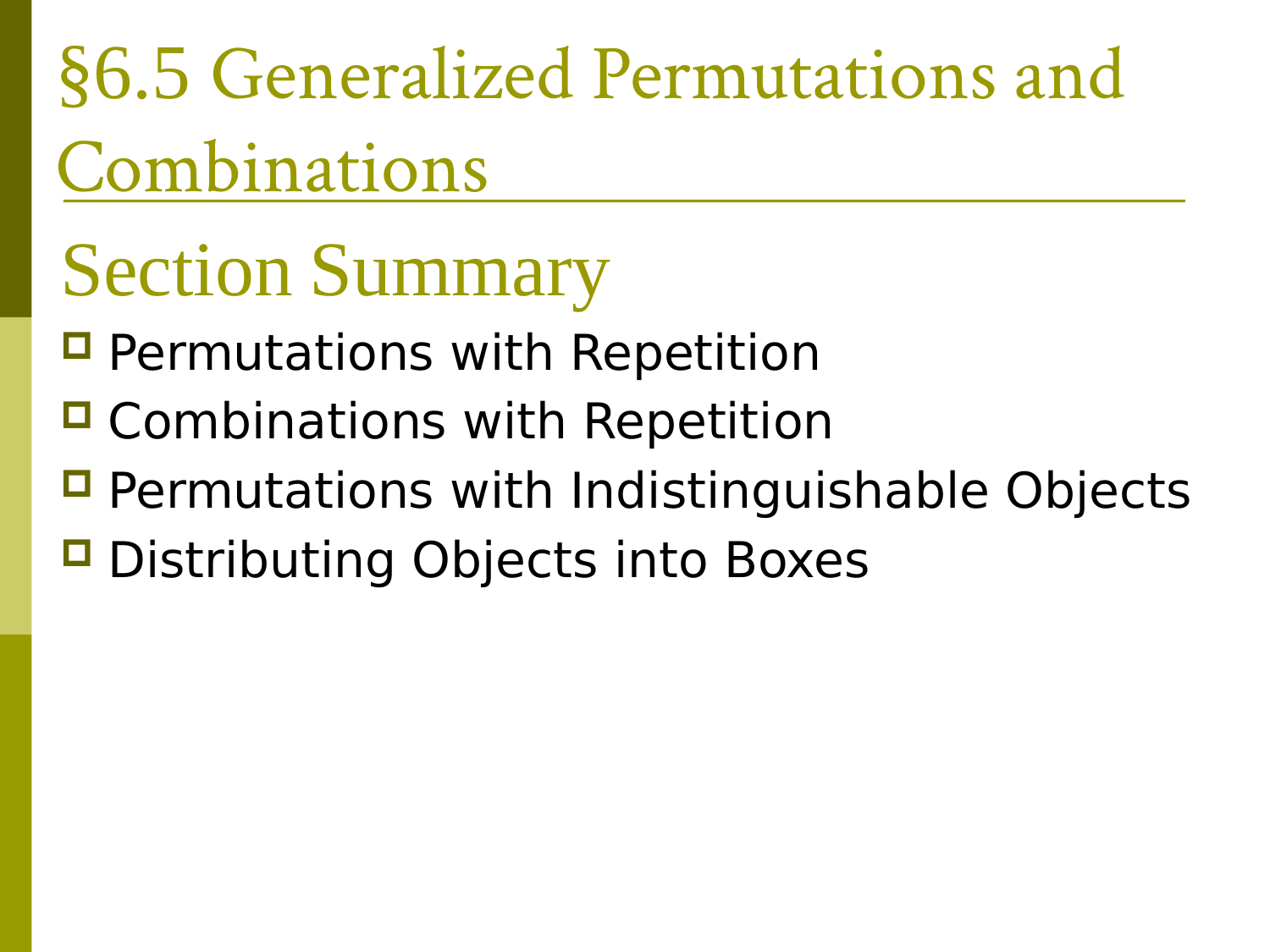

# §6.5 Generalized Permutations and Combinations
Section Summary
Permutations with Repetition
Combinations with Repetition
Permutations with Indistinguishable Objects
Distributing Objects into Boxes